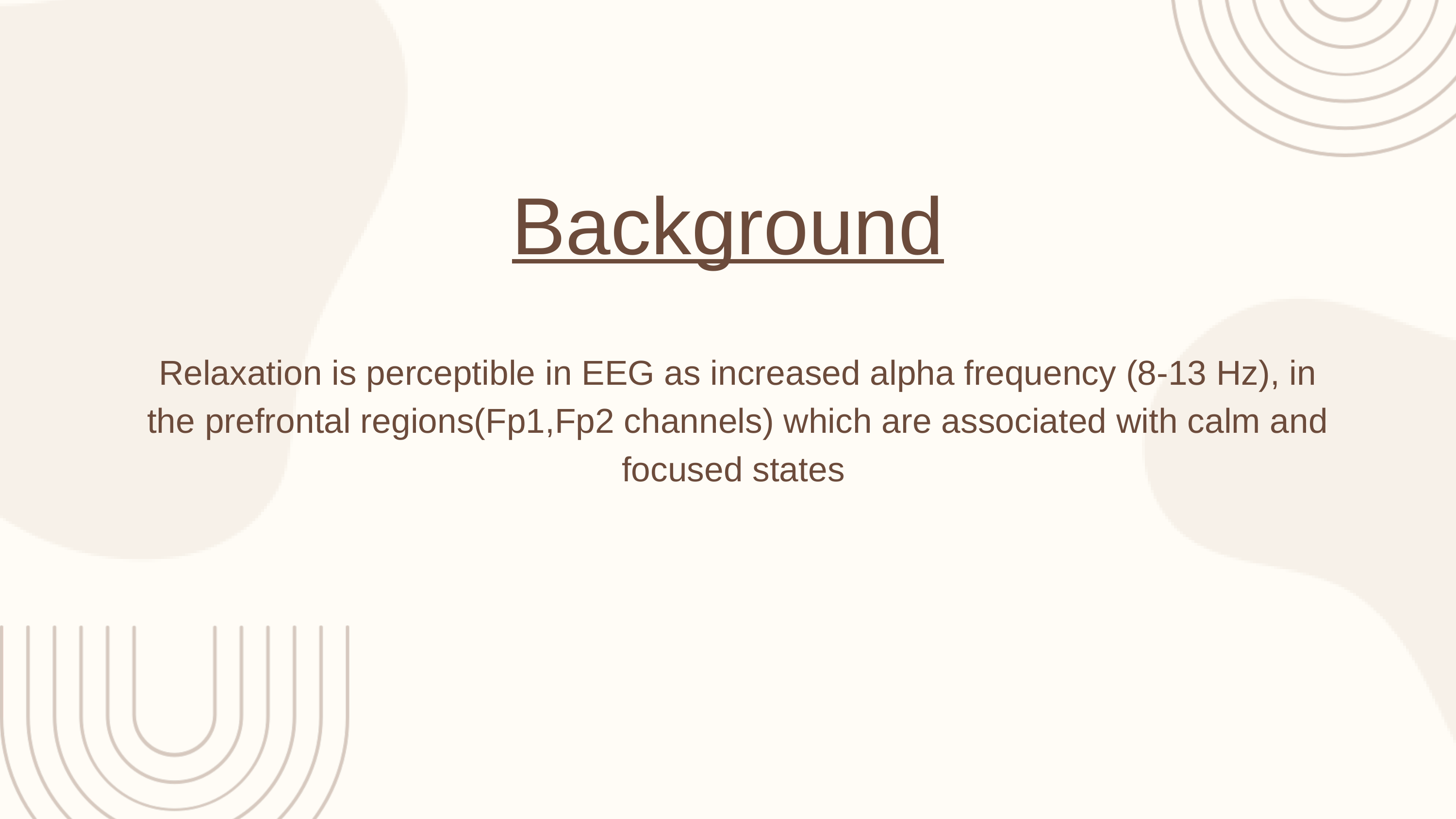

Background

Relaxation is perceptible in EEG as increased alpha frequency (8-13 Hz), in the prefrontal regions(Fp1,Fp2 channels) which are associated with calm and focused states